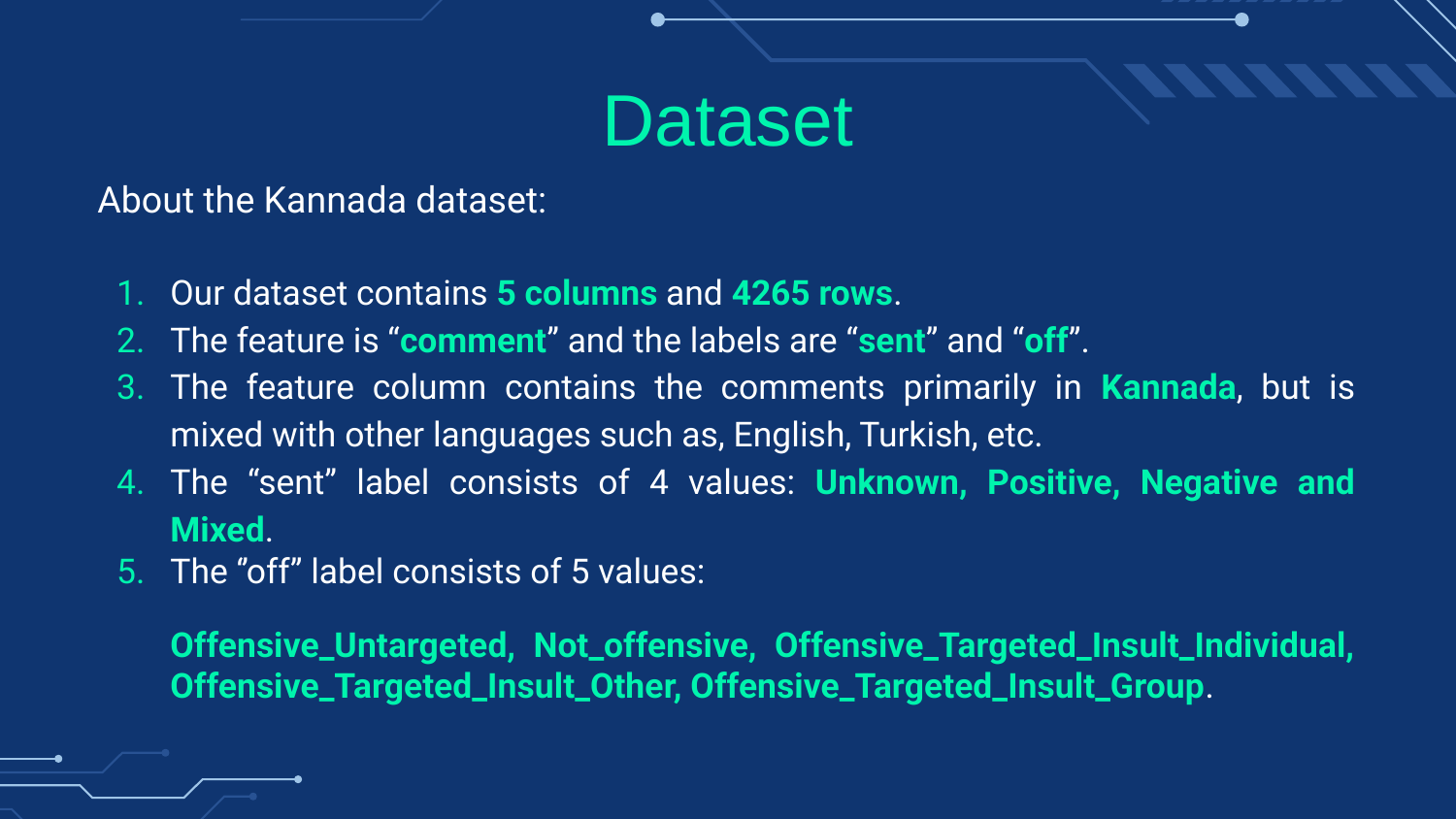

# Dataset
About the Kannada dataset:

Our dataset contains 5 columns and 4265 rows.
The feature is “comment” and the labels are “sent” and “off”.
The feature column contains the comments primarily in Kannada, but is mixed with other languages such as, English, Turkish, etc.
The “sent” label consists of 4 values: Unknown, Positive, Negative and Mixed.
The ‘’off” label consists of 5 values:
Offensive_Untargeted, Not_offensive, Offensive_Targeted_Insult_Individual, Offensive_Targeted_Insult_Other, Offensive_Targeted_Insult_Group.